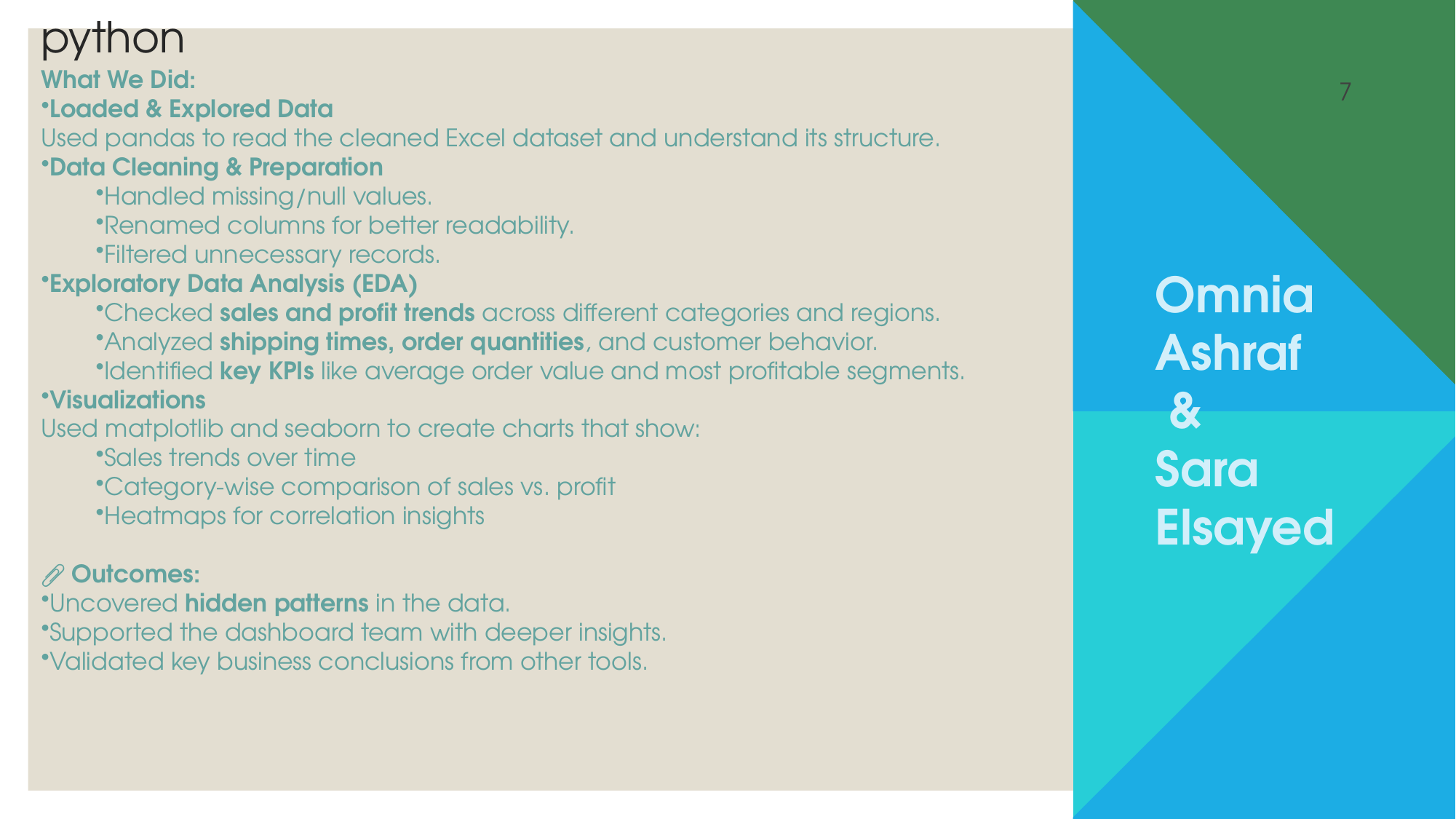

# python
7
What We Did:
Loaded & Explored Data
Used pandas to read the cleaned Excel dataset and understand its structure.
Data Cleaning & Preparation
Handled missing/null values.
Renamed columns for better readability.
Filtered unnecessary records.
Exploratory Data Analysis (EDA)
Checked sales and profit trends across different categories and regions.
Analyzed shipping times, order quantities, and customer behavior.
Identified key KPIs like average order value and most profitable segments.
Visualizations
Used matplotlib and seaborn to create charts that show:
Sales trends over time
Category-wise comparison of sales vs. profit
Heatmaps for correlation insights

📎 Outcomes:
Uncovered hidden patterns in the data.
Supported the dashboard team with deeper insights.
Validated key business conclusions from other tools.

Omnia Ashraf
 &
Sara Elsayed